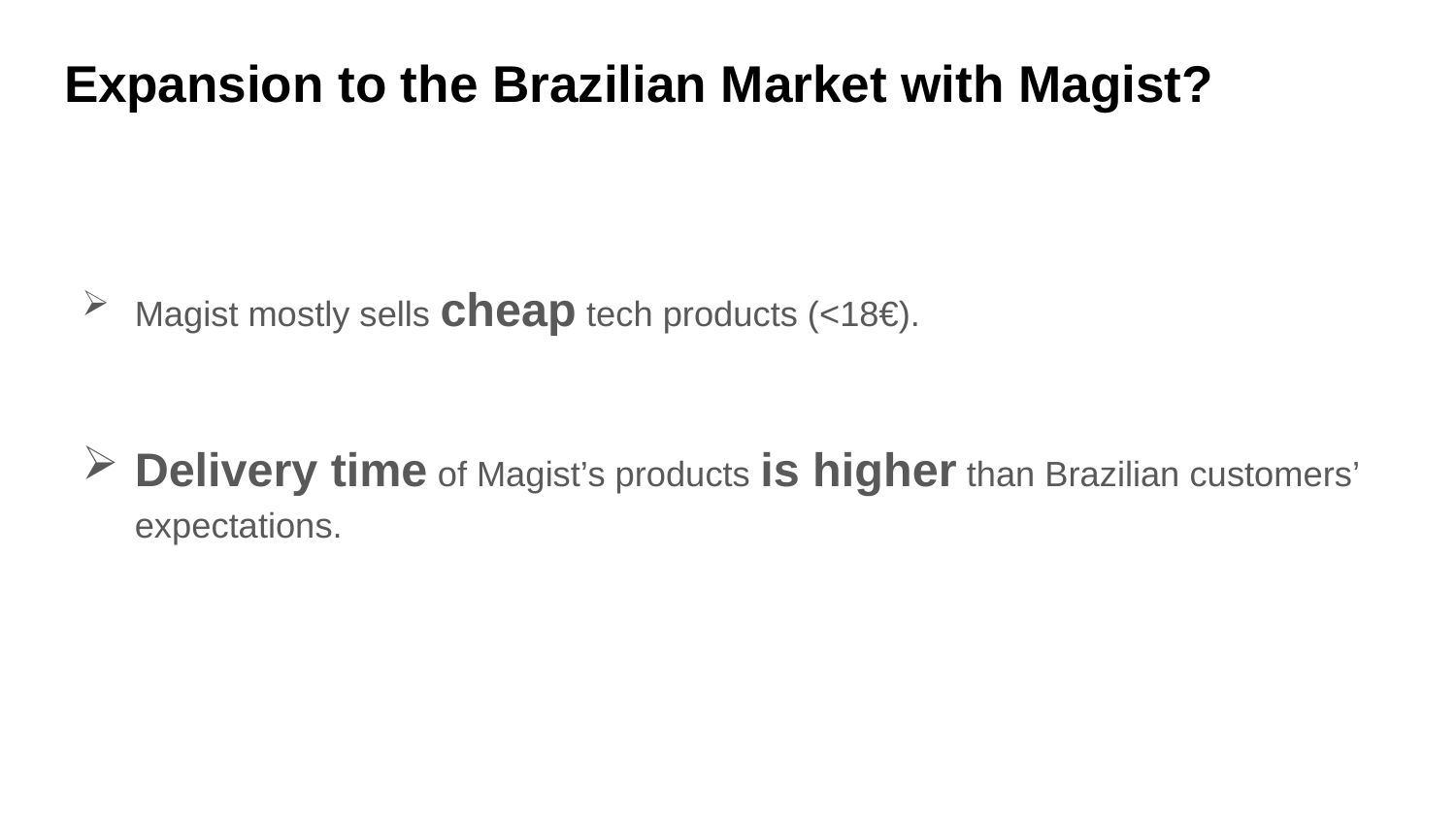

# Expansion to the Brazilian Market with Magist?
Magist mostly sells cheap tech products (<18€).

Delivery time of Magist’s products is higher than Brazilian customers’ expectations.